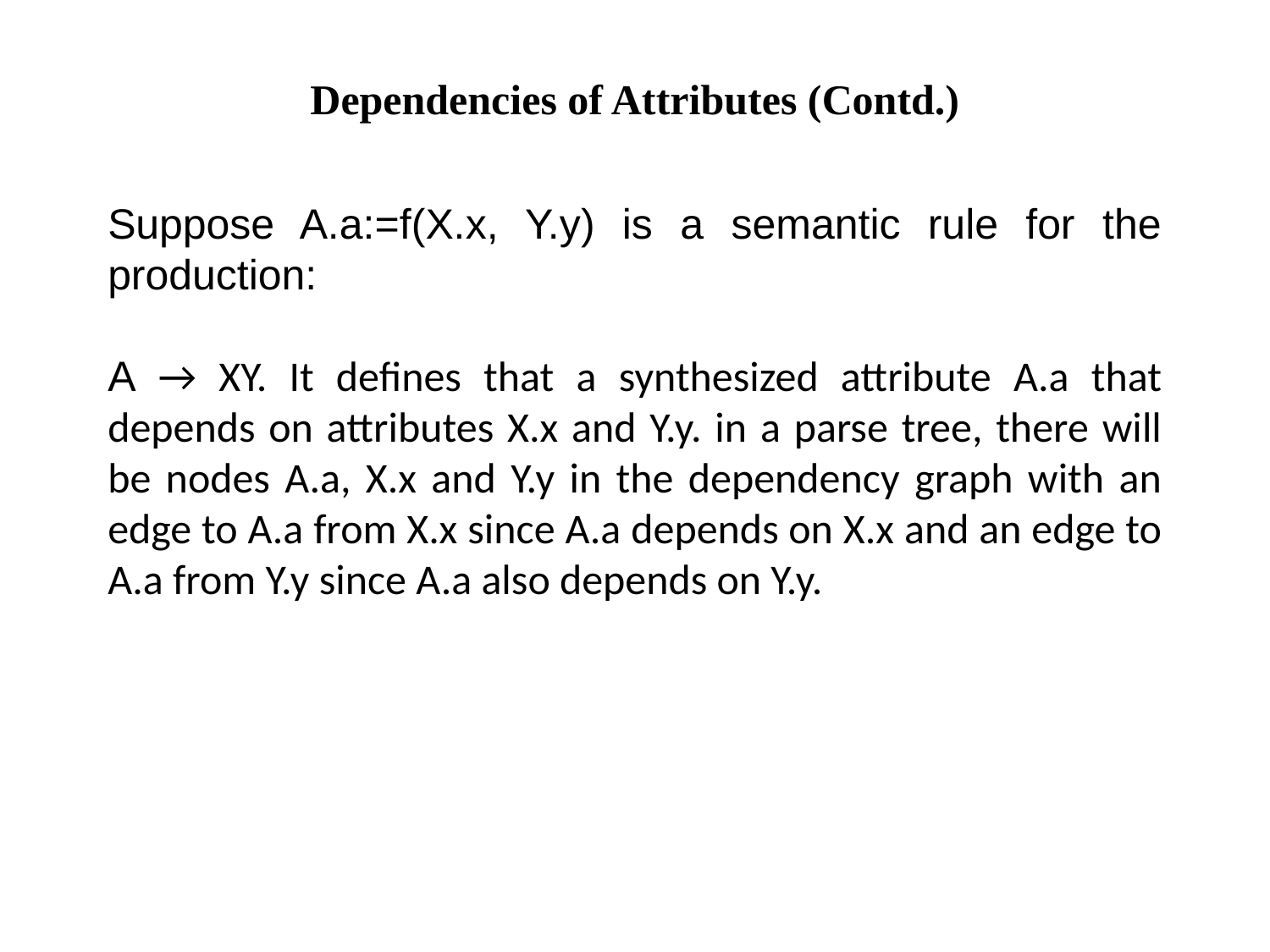

# Dependencies of Attributes (Contd.)
Suppose A.a:=f(X.x, Y.y) is a semantic rule for the production:

A → XY. It defines that a synthesized attribute A.a that depends on attributes X.x and Y.y. in a parse tree, there will be nodes A.a, X.x and Y.y in the dependency graph with an edge to A.a from X.x since A.a depends on X.x and an edge to A.a from Y.y since A.a also depends on Y.y.